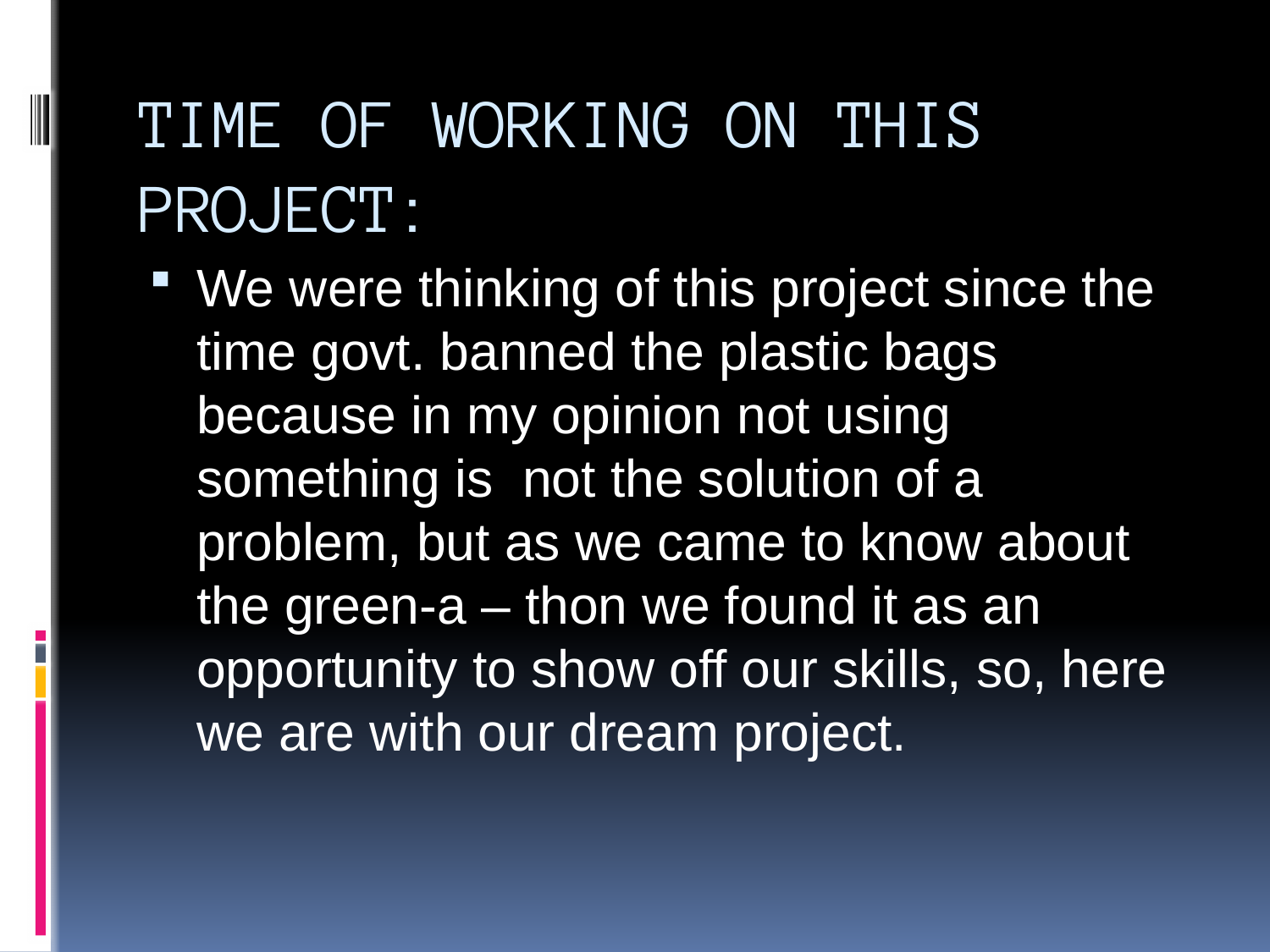

# TIME OF WORKING ON THIS PROJECT:
We were thinking of this project since the time govt. banned the plastic bags because in my opinion not using something is  not the solution of a problem, but as we came to know about the green-a – thon we found it as an opportunity to show off our skills, so, here we are with our dream project.